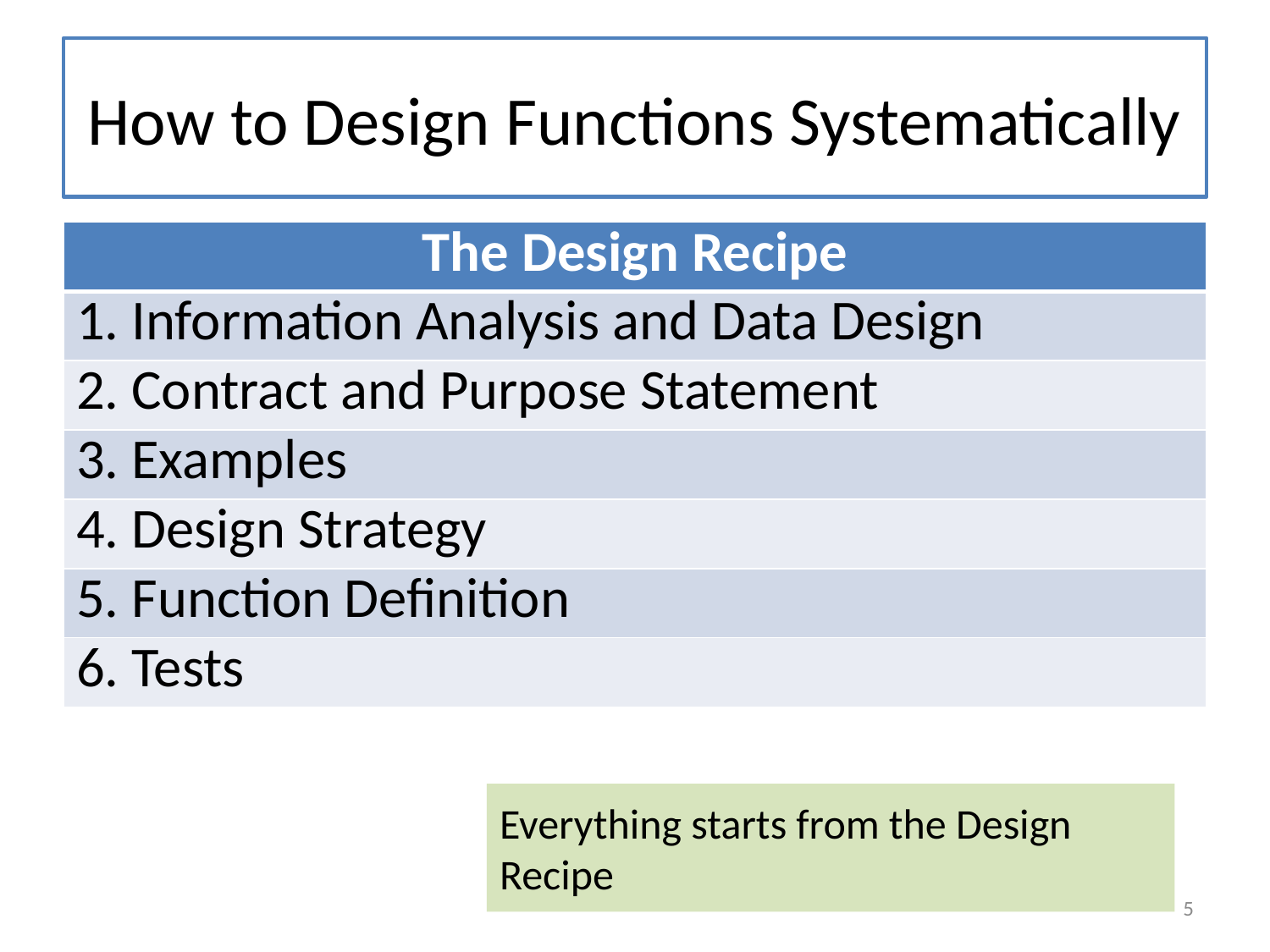

# How to Design Functions Systematically
| The Design Recipe |
| --- |
| 1. Information Analysis and Data Design |
| 2. Contract and Purpose Statement |
| 3. Examples |
| 4. Design Strategy |
| 5. Function Definition |
| 6. Tests |
Everything starts from the Design Recipe
5